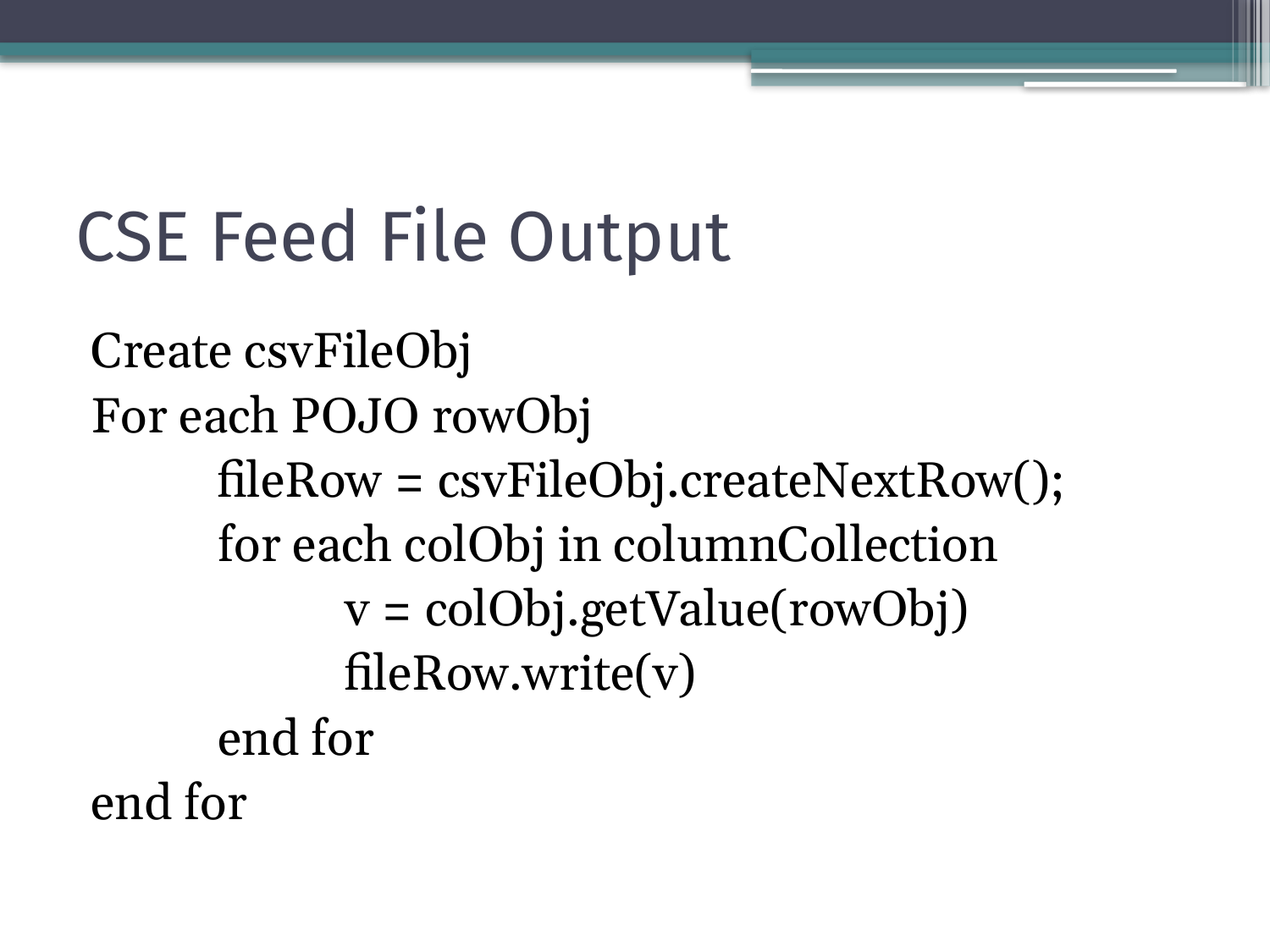

# CSE Feed File Output
Create csvFileObj
For each POJO rowObj
	fileRow = csvFileObj.createNextRow();
	for each colObj in columnCollection
		v = colObj.getValue(rowObj)
		fileRow.write(v)
	end for
end for